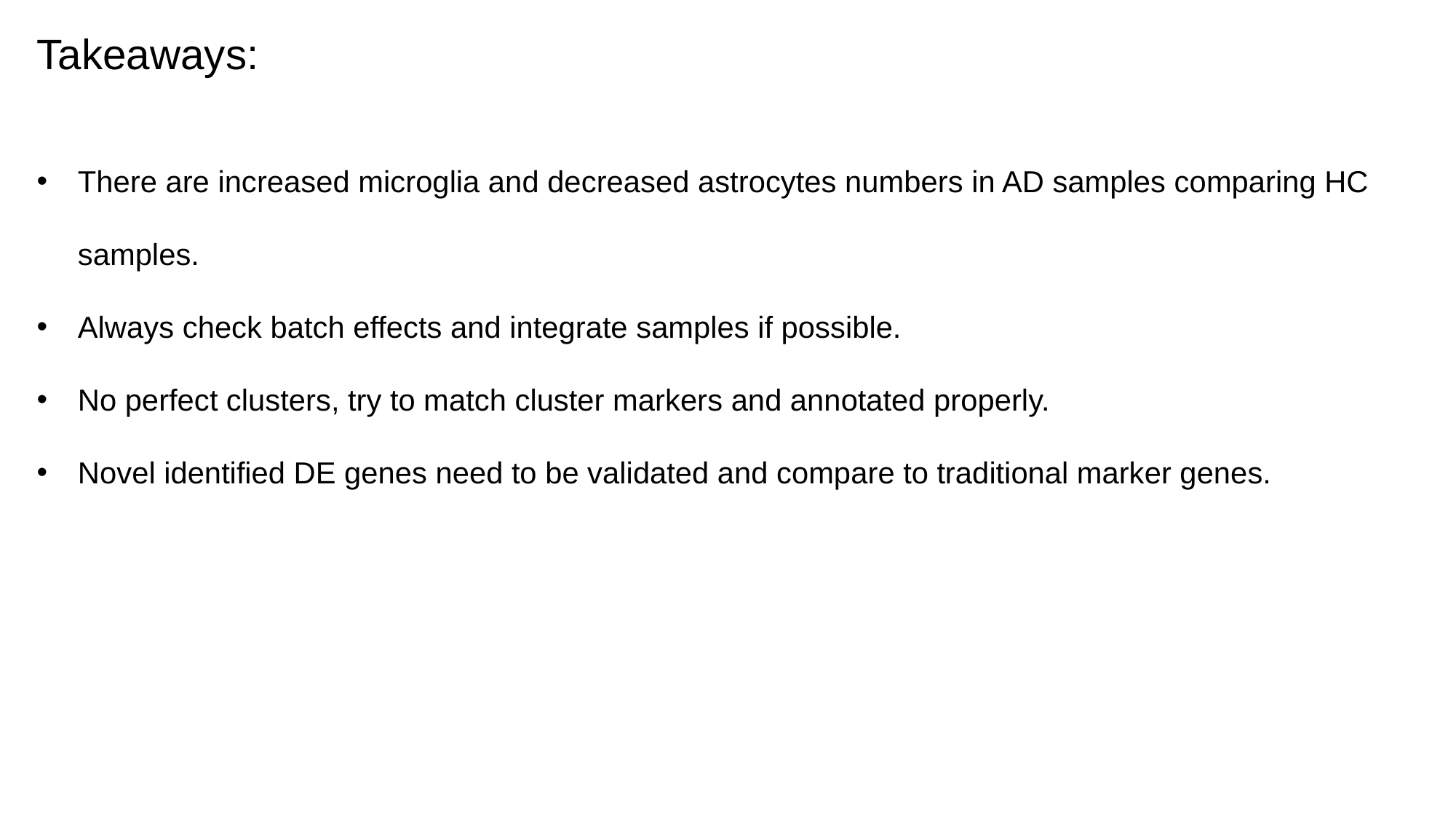

Takeaways:
There are increased microglia and decreased astrocytes numbers in AD samples comparing HC samples.
Always check batch effects and integrate samples if possible.
No perfect clusters, try to match cluster markers and annotated properly.
Novel identified DE genes need to be validated and compare to traditional marker genes.